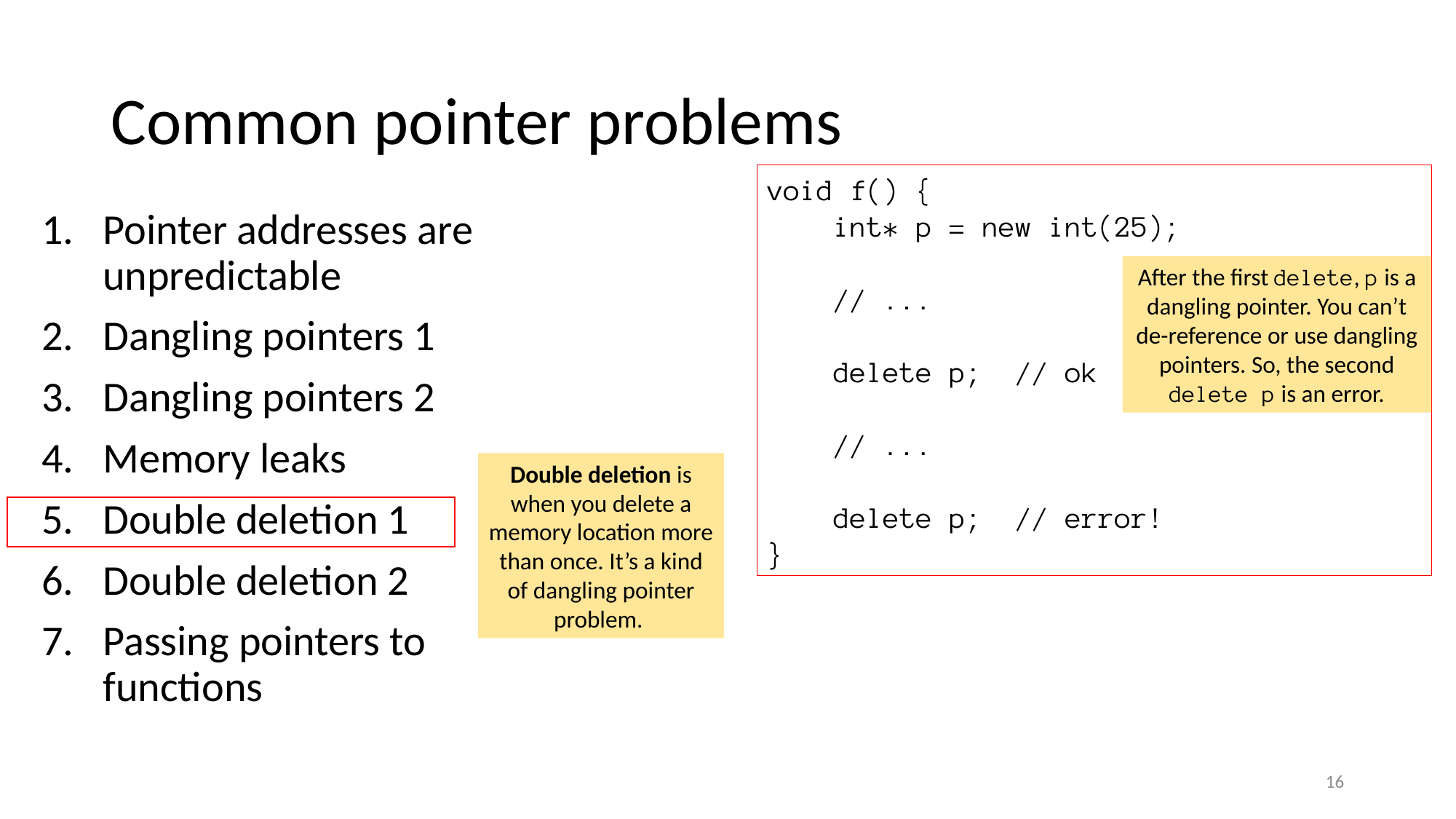

# Common pointer problems
void f() {
    int* p = new int(25);

    // ...

    delete p;  // ok

    // ...

    delete p;  // error!
}
Pointer addresses are
unpredictable
Dangling pointers 1
Dangling pointers 2
Memory leaks
Double deletion 1
Double deletion 2
Passing pointers to
functions
After the first delete, p is a dangling pointer. You can’t de-reference or use dangling pointers. So, the second delete p is an error.
Double deletion is when you delete a memory location more than once. It’s a kind of dangling pointer problem.

16